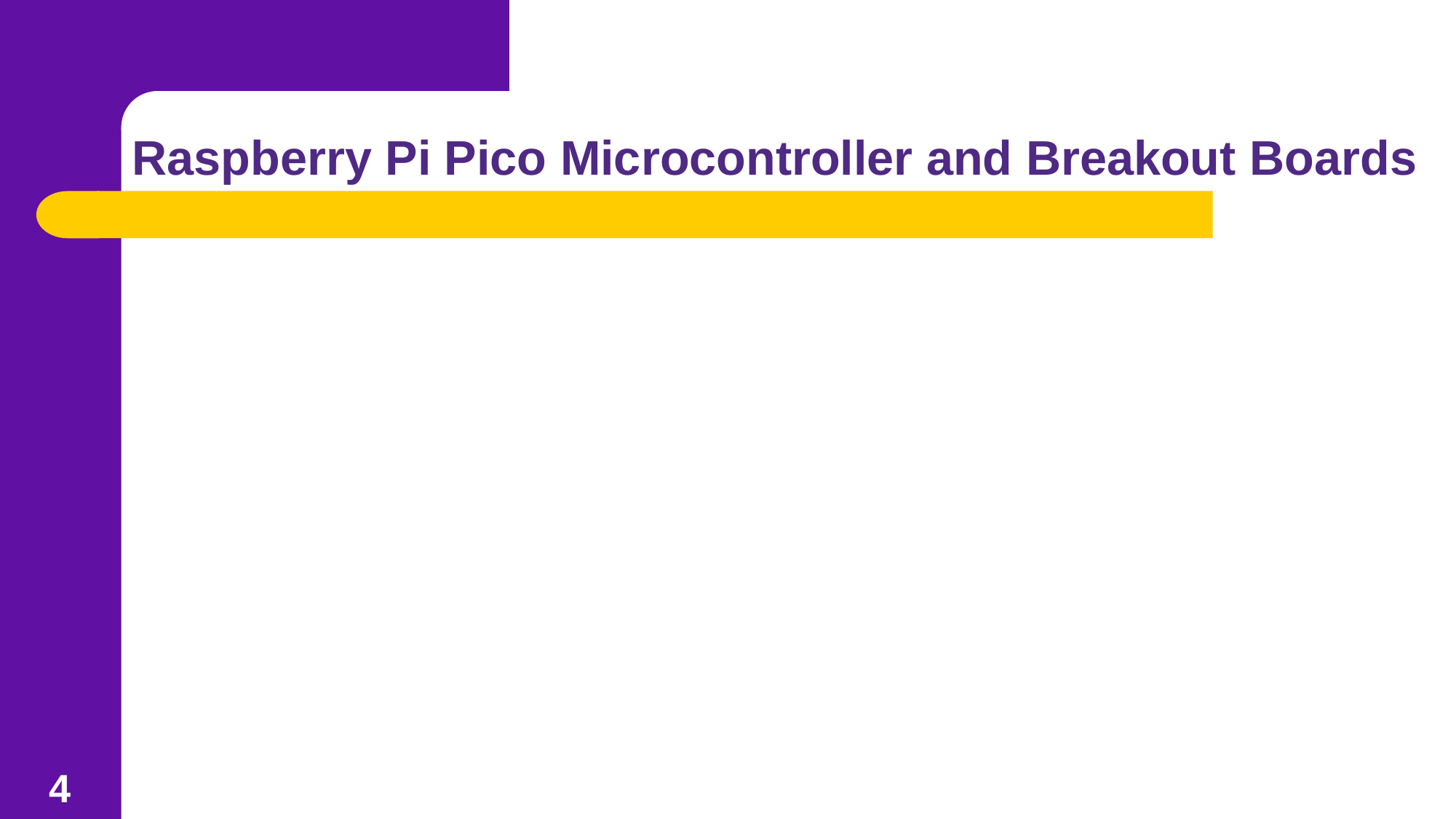

# Raspberry Pi Pico Microcontroller and Breakout Boards
4